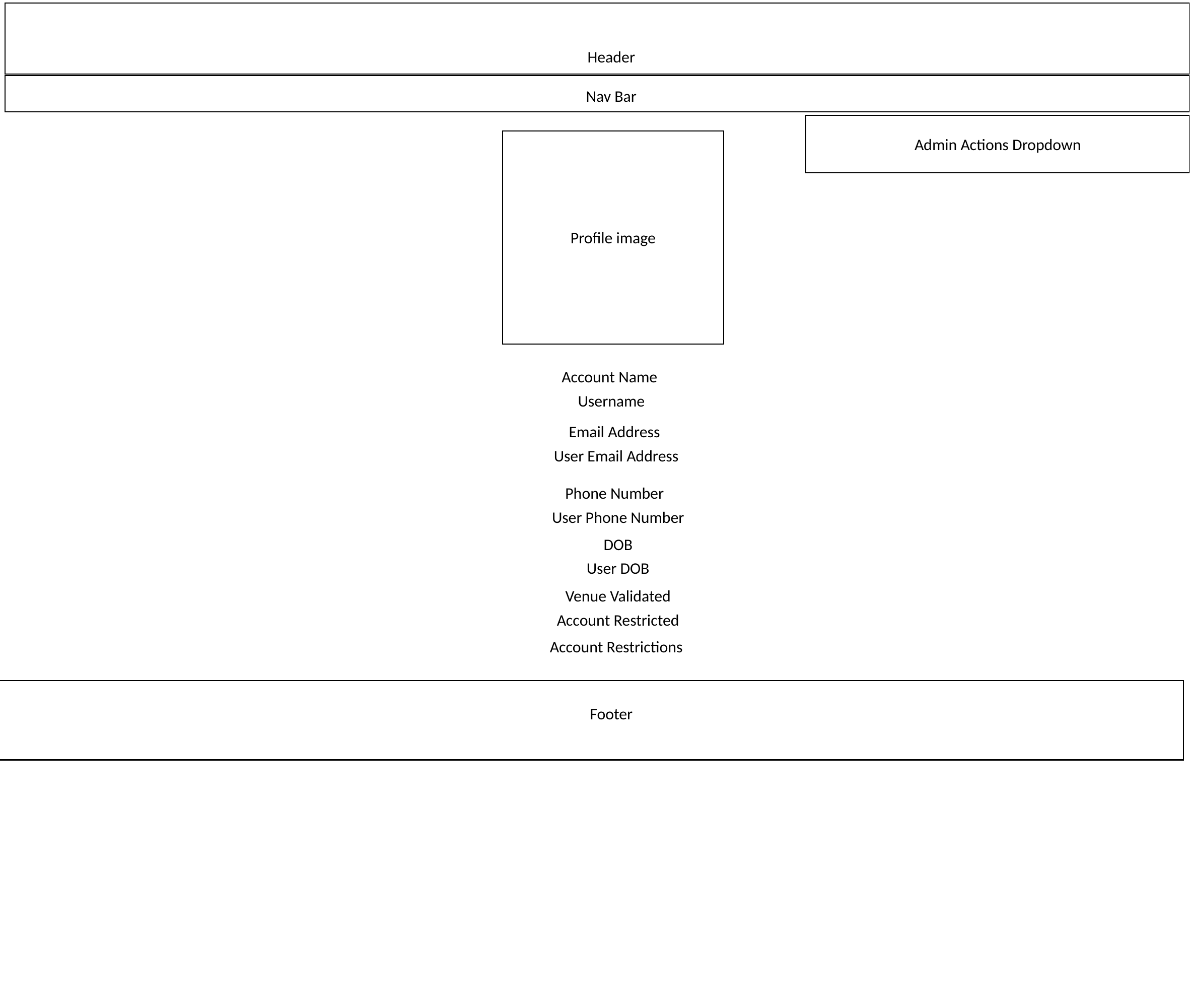

Header

Nav Bar
Admin Actions Dropdown
Profile image
Account Name
Username
Email Address
User Email Address
Phone Number
User Phone Number
DOB
User DOB
Venue Validated
Account Restricted
Account Restrictions

Footer